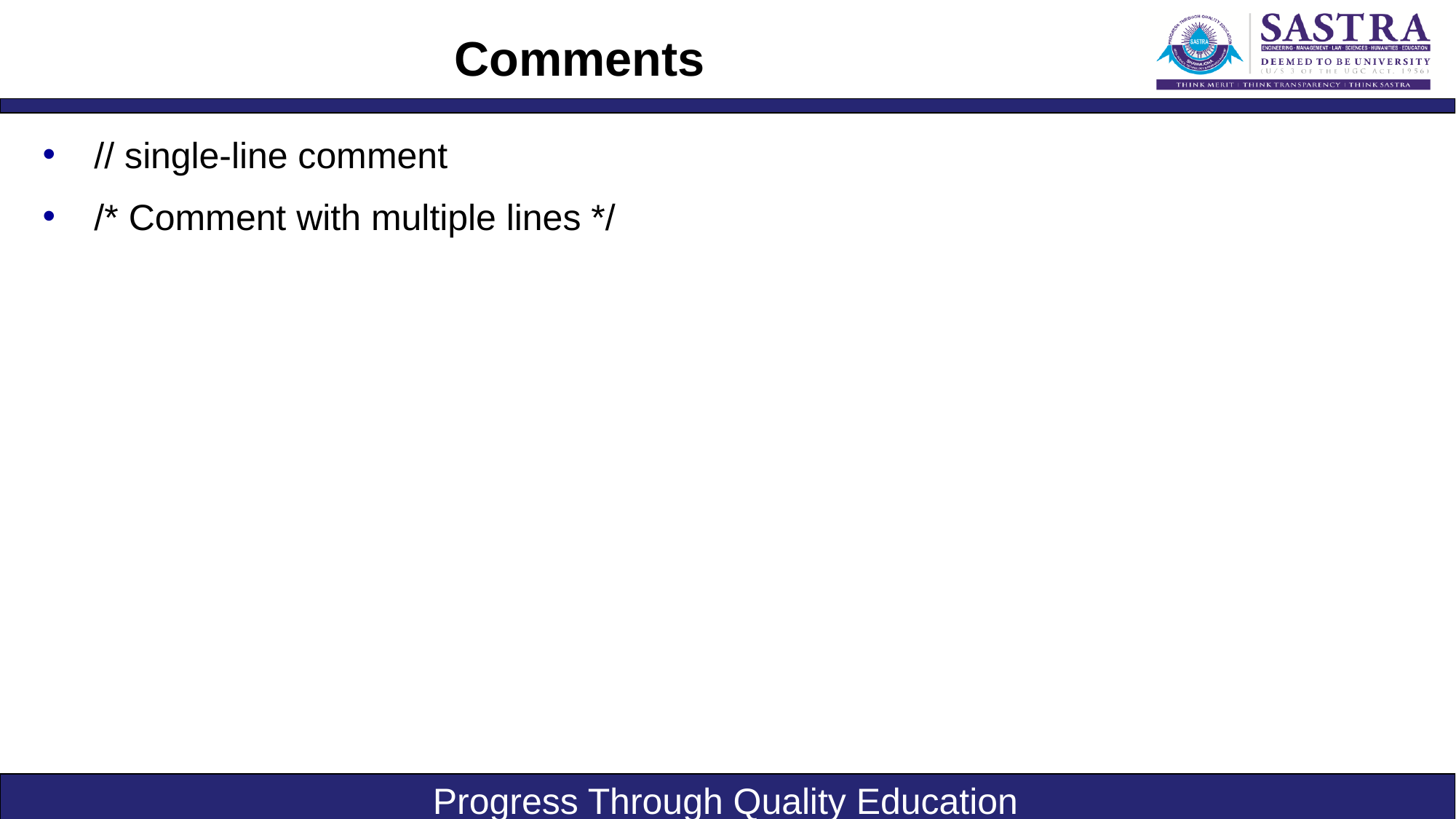

# Comments
// single-line comment
/* Comment with multiple lines */